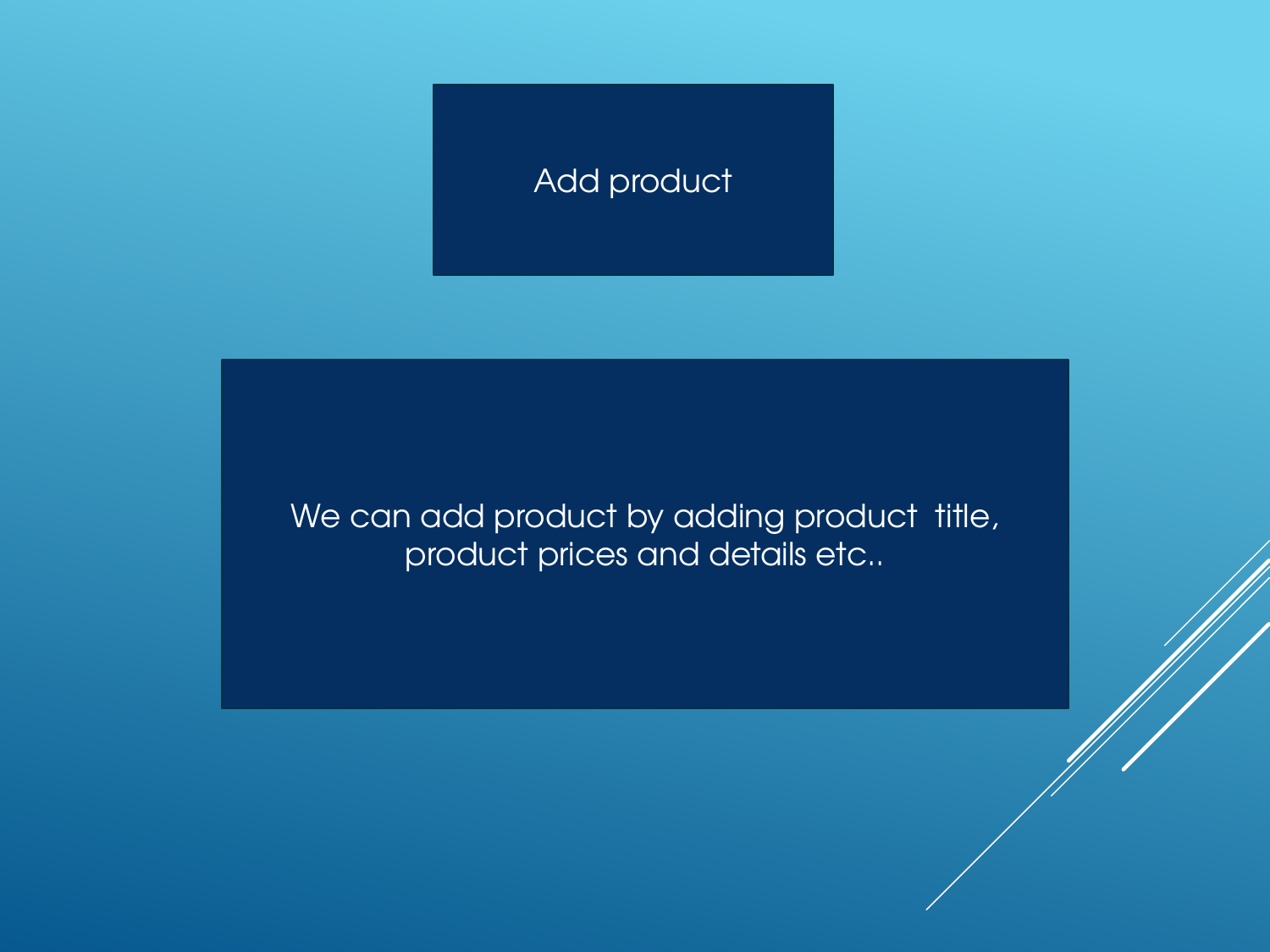

Add product
We can add product by adding product  title, product prices and details etc..